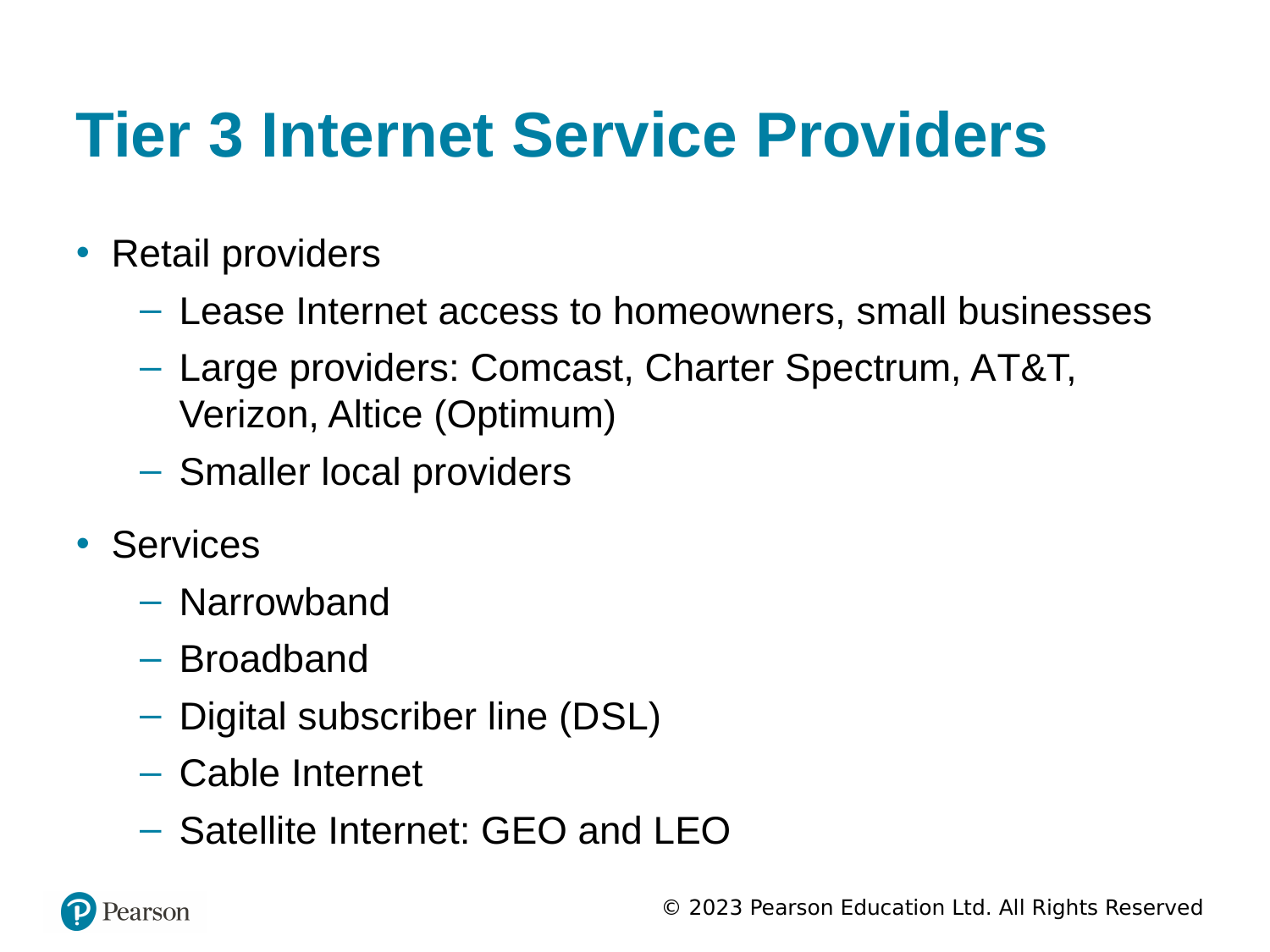

# Tier 3 Internet Service Providers
Retail providers
Lease Internet access to homeowners, small businesses
Large providers: Comcast, Charter Spectrum, A T&T, Verizon, Altice (Optimum)
Smaller local providers
Services
Narrowband
Broadband
Digital subscriber line (D S L)
Cable Internet
Satellite Internet: GEO and LEO